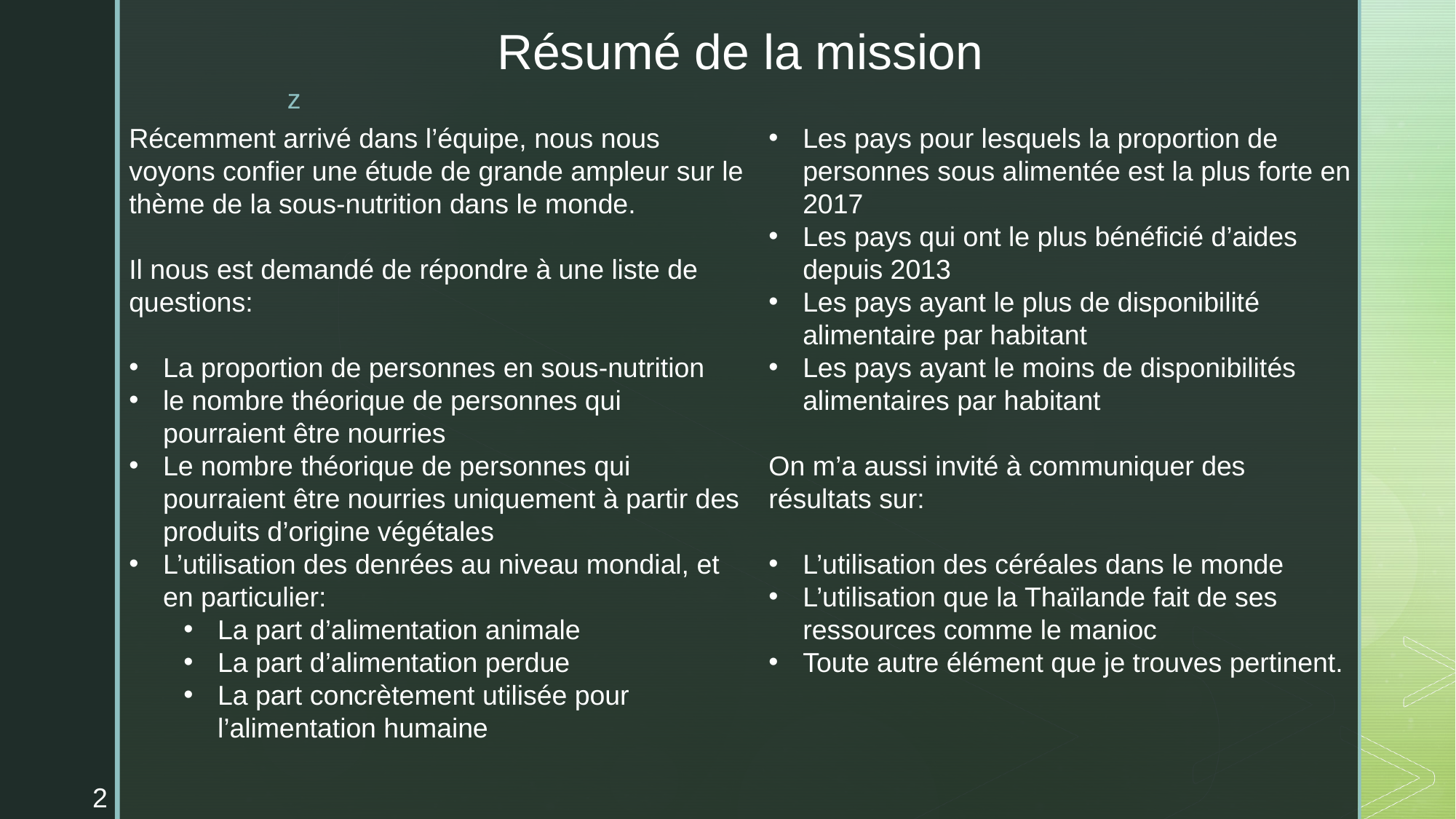

# Résumé de la mission
Récemment arrivé dans l’équipe, nous nous voyons confier une étude de grande ampleur sur le thème de la sous-nutrition dans le monde.

Il nous est demandé de répondre à une liste de questions:

La proportion de personnes en sous-nutrition
le nombre théorique de personnes qui pourraient être nourries
Le nombre théorique de personnes qui pourraient être nourries uniquement à partir des produits d’origine végétales
L’utilisation des denrées au niveau mondial, et en particulier:
La part d’alimentation animale
La part d’alimentation perdue
La part concrètement utilisée pour l’alimentation humaine

Les pays pour lesquels la proportion de personnes sous alimentée est la plus forte en 2017
Les pays qui ont le plus bénéficié d’aides depuis 2013
Les pays ayant le plus de disponibilité alimentaire par habitant
Les pays ayant le moins de disponibilités alimentaires par habitant

On m’a aussi invité à communiquer des résultats sur:

L’utilisation des céréales dans le monde
L’utilisation que la Thaïlande fait de ses ressources comme le manioc
Toute autre élément que je trouves pertinent.

2